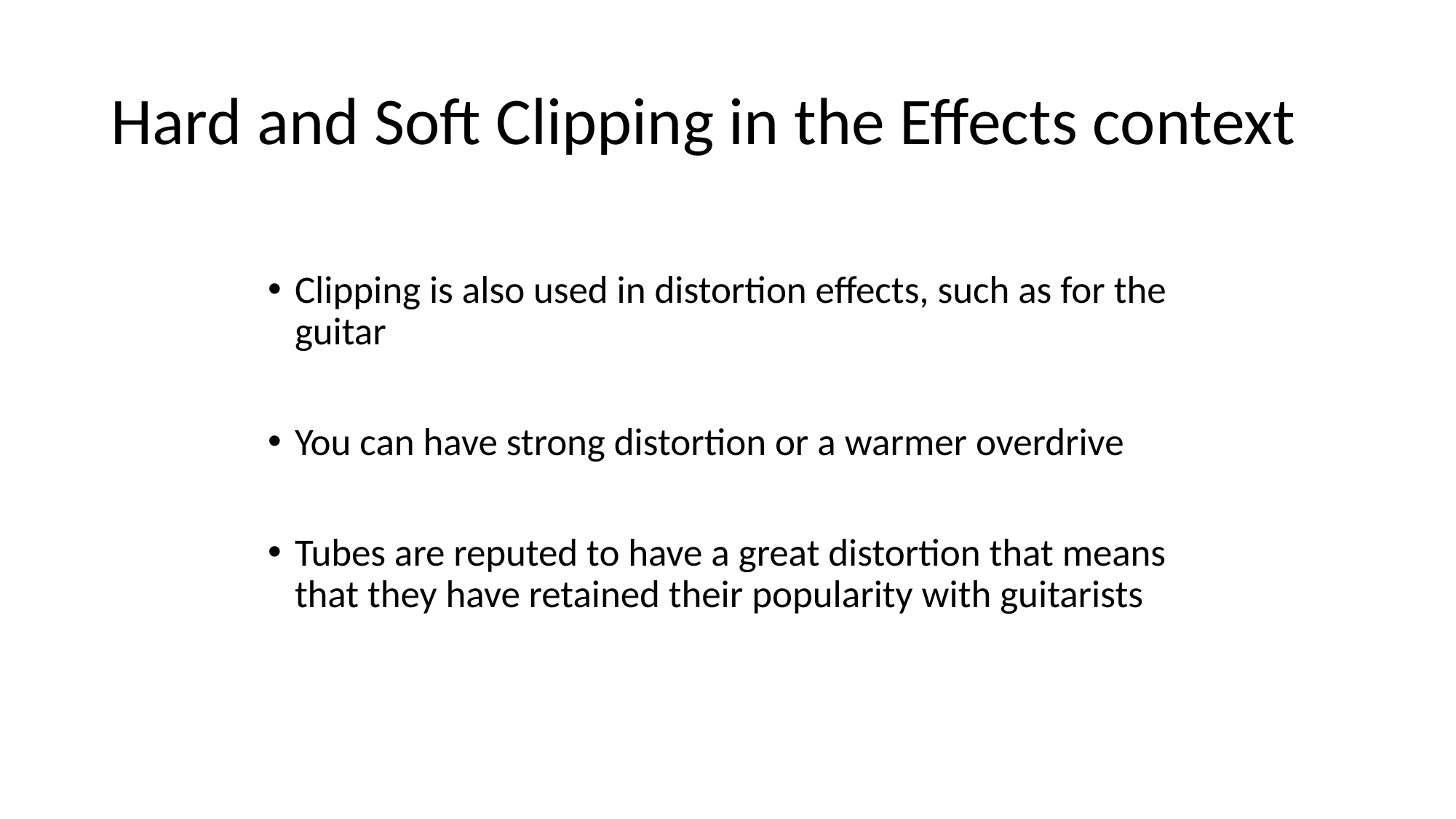

# Hard and Soft Clipping in the Effects context
Clipping is also used in distortion effects, such as for the guitar

You can have strong distortion or a warmer overdrive

Tubes are reputed to have a great distortion that means that they have retained their popularity with guitarists